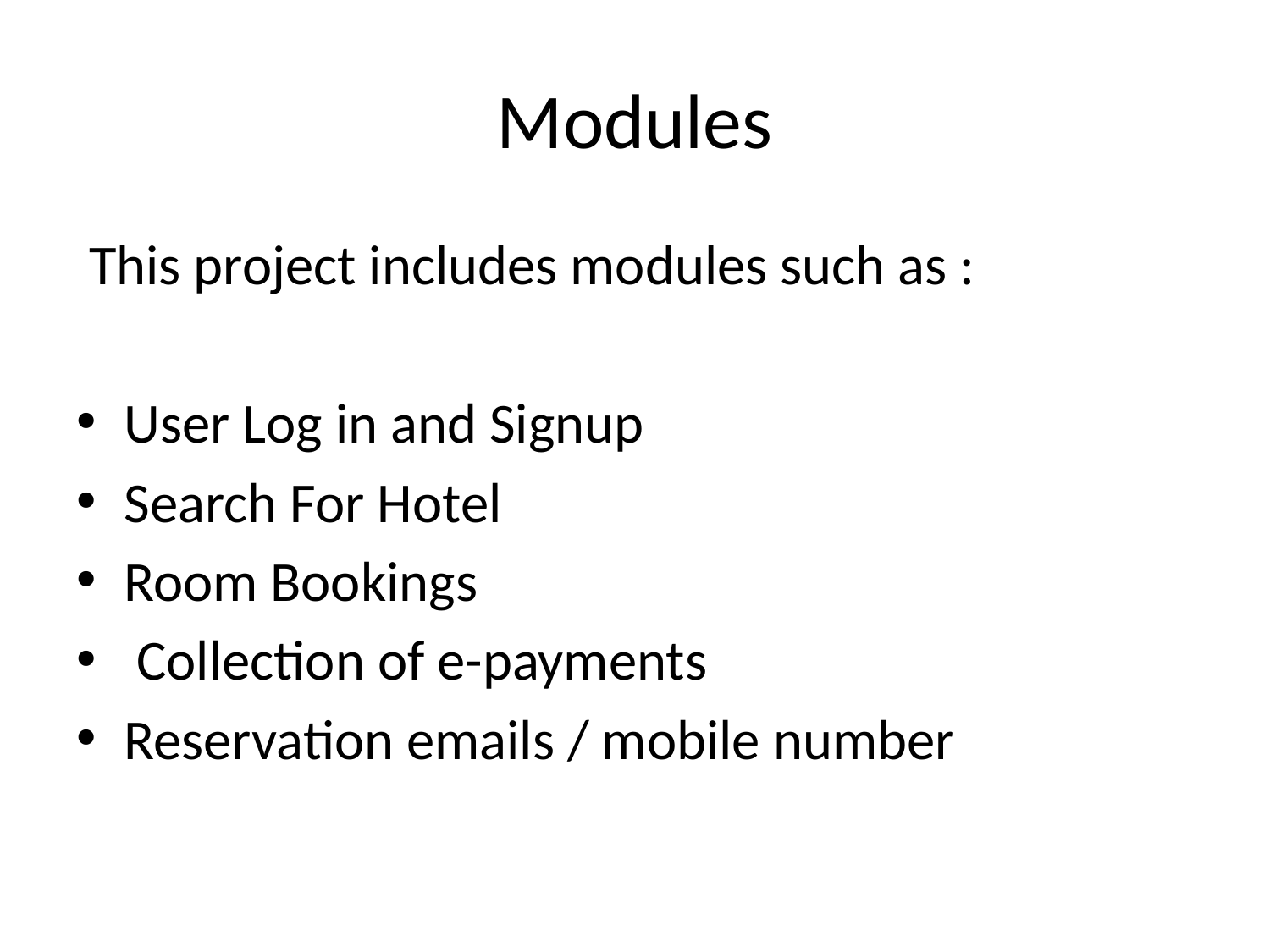

# Modules
 This project includes modules such as :

User Log in and Signup
Search For Hotel
Room Bookings
 Collection of e-payments
Reservation emails / mobile number